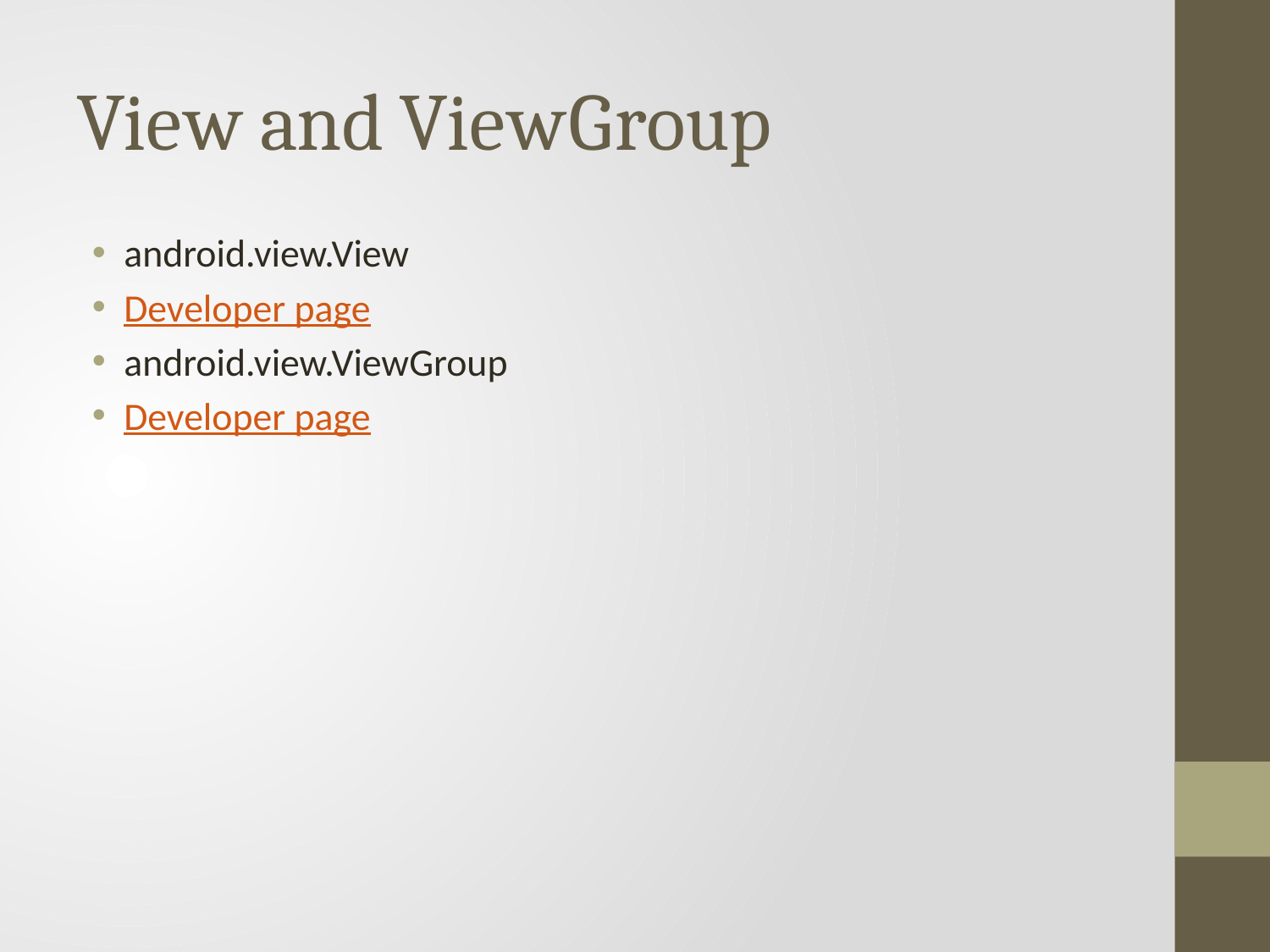

# View and ViewGroup
android.view.View
Developer page
android.view.ViewGroup
Developer page